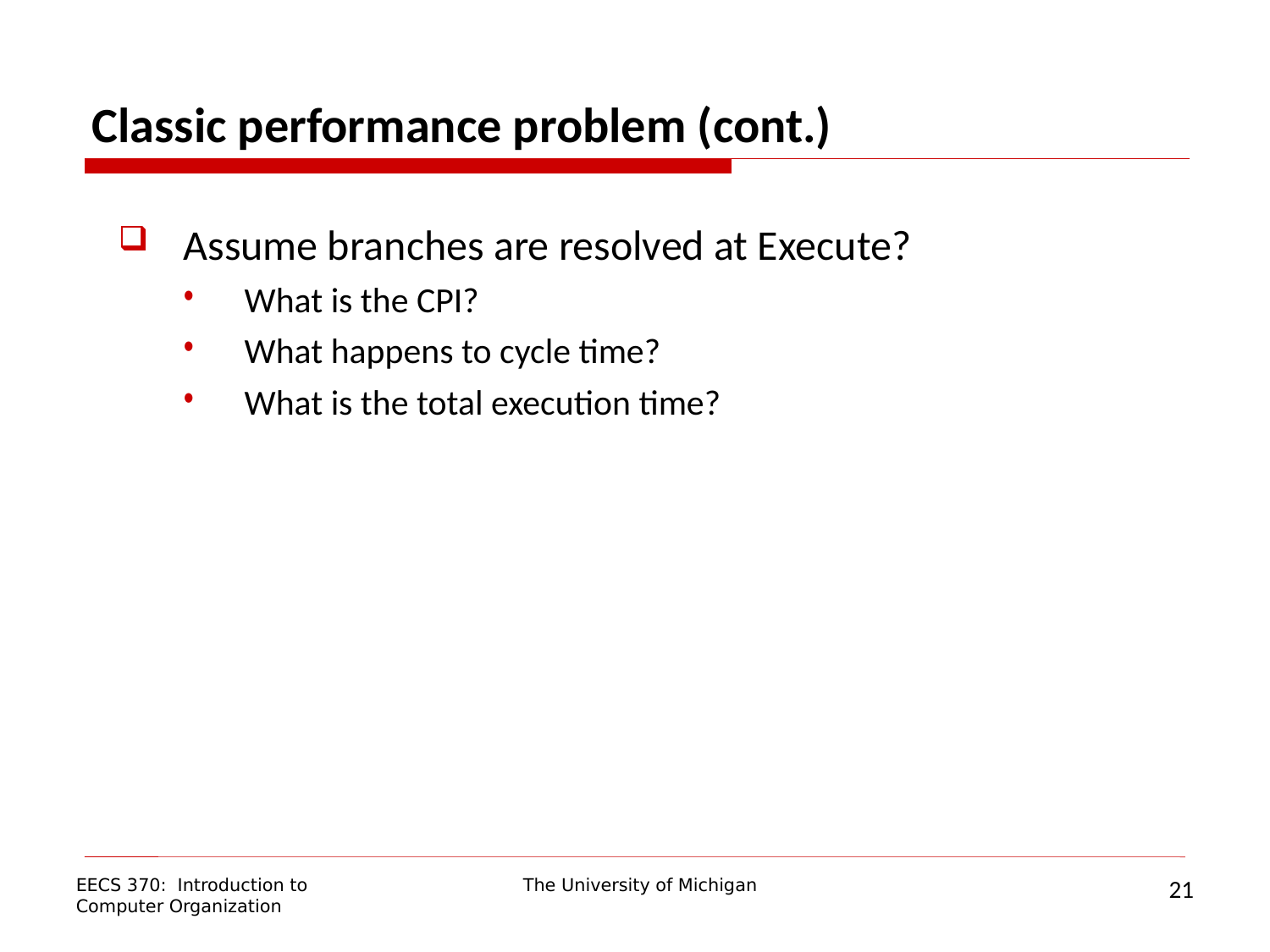

Classic performance problem (cont.)
Assume branches are resolved at Execute?
What is the CPI?
What happens to cycle time?
What is the total execution time?

21